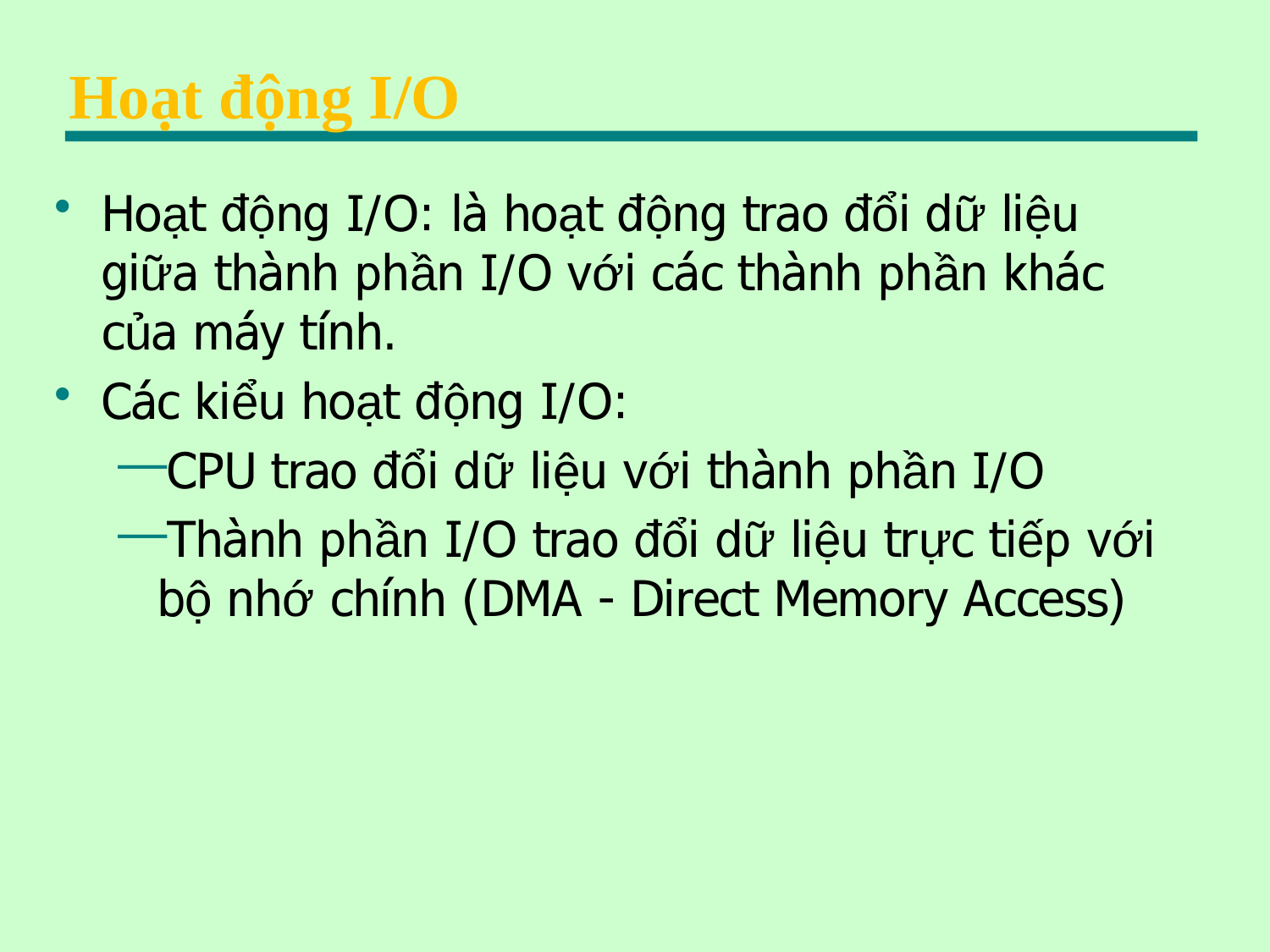

# Hoạt động I/O
Hoạt động I/O: là hoạt động trao đổi dữ liệu giữa thành phần I/O với các thành phần khác của máy tính.
Các kiểu hoạt động I/O:
CPU trao đổi dữ liệu với thành phần I/O
Thành phần I/O trao đổi dữ liệu trực tiếp với bộ nhớ chính (DMA - Direct Memory Access)